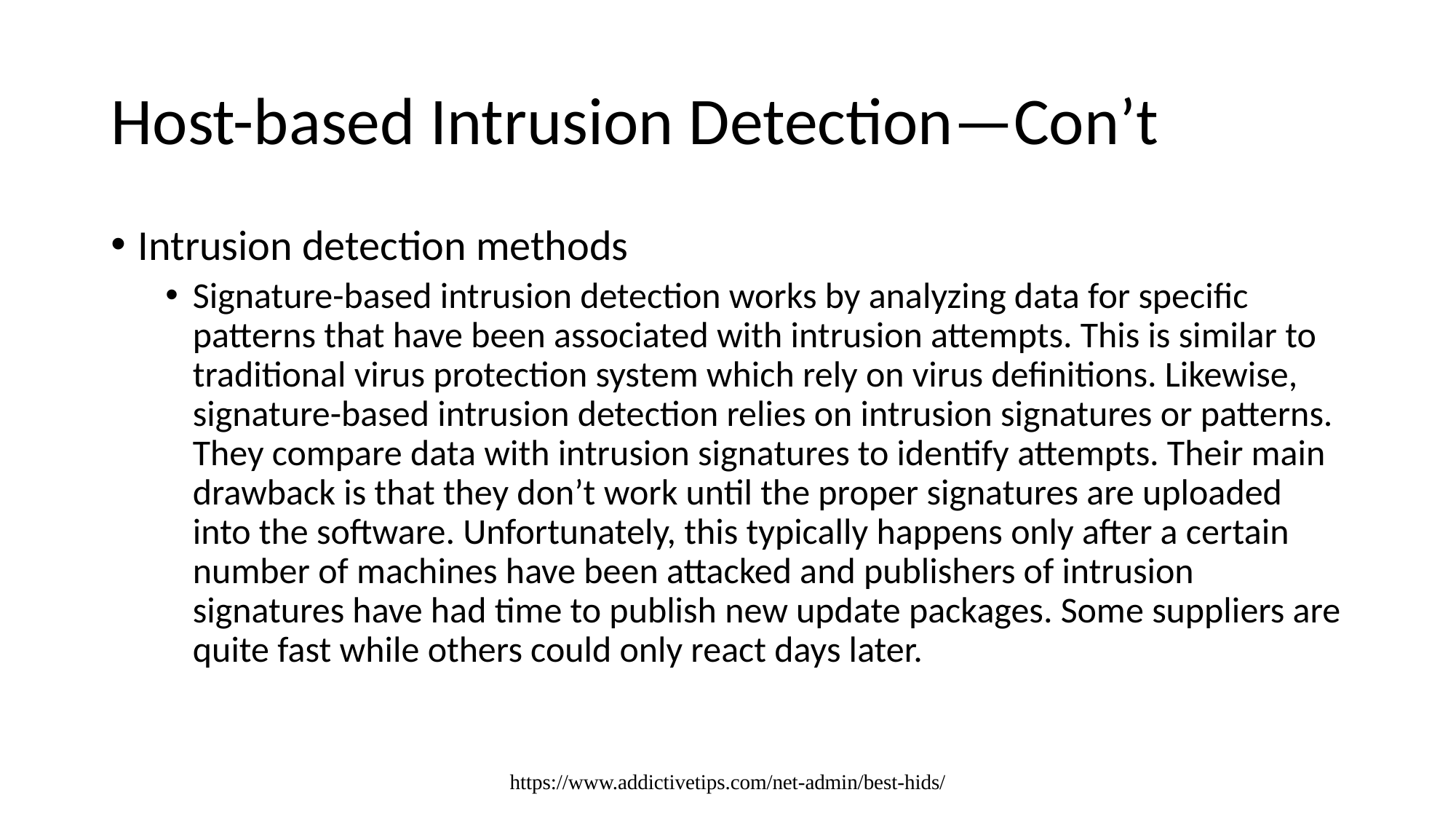

# Host-based Intrusion Detection—Con’t
Intrusion detection methods
Signature-based intrusion detection works by analyzing data for specific patterns that have been associated with intrusion attempts. This is similar to traditional virus protection system which rely on virus definitions. Likewise, signature-based intrusion detection relies on intrusion signatures or patterns. They compare data with intrusion signatures to identify attempts. Their main drawback is that they don’t work until the proper signatures are uploaded into the software. Unfortunately, this typically happens only after a certain number of machines have been attacked and publishers of intrusion signatures have had time to publish new update packages. Some suppliers are quite fast while others could only react days later.
https://www.addictivetips.com/net-admin/best-hids/